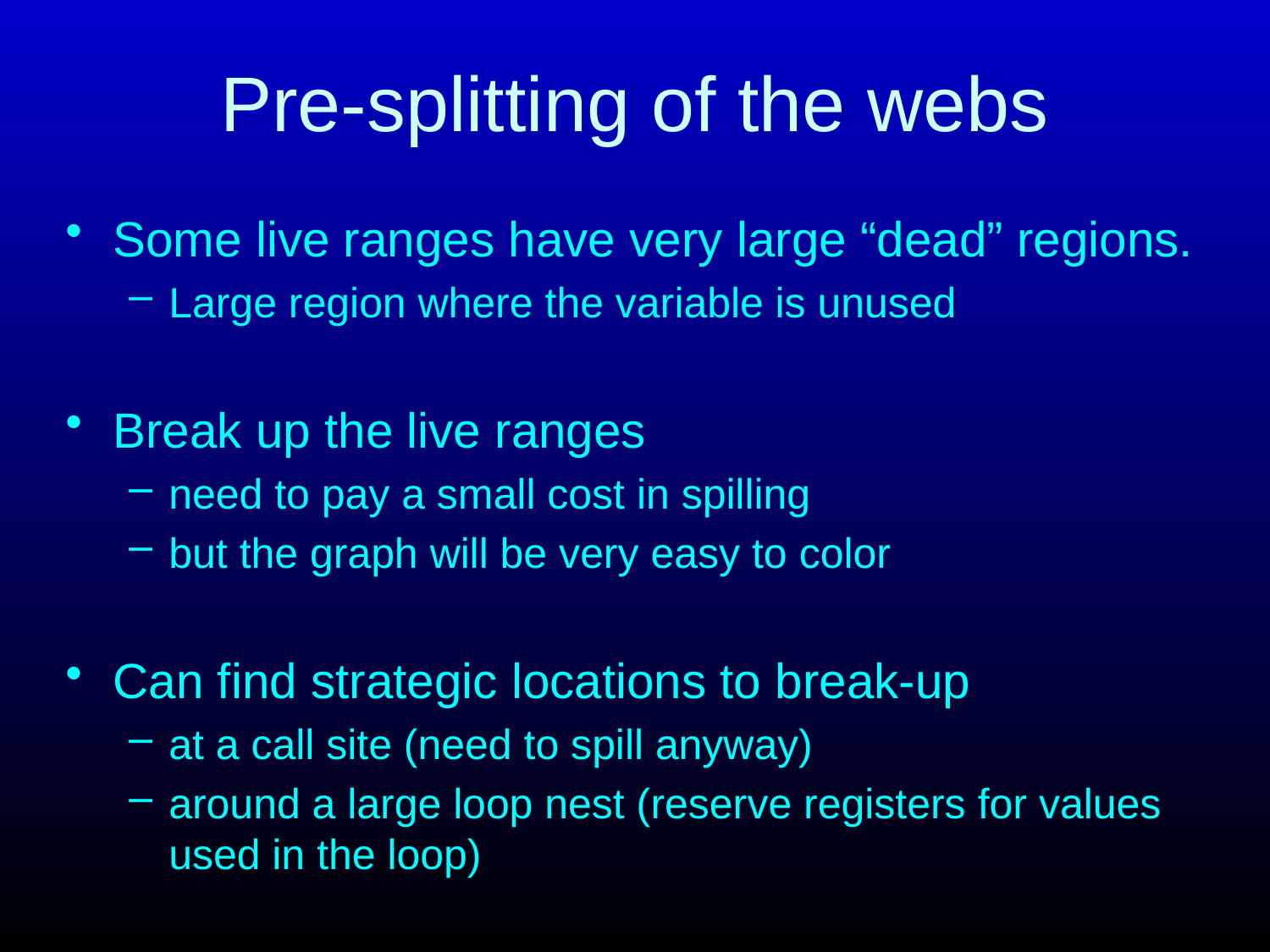

# Pre-splitting of the webs
Some live ranges have very large “dead” regions.
Large region where the variable is unused

Break up the live ranges
need to pay a small cost in spilling
but the graph will be very easy to color

Can find strategic locations to break-up
at a call site (need to spill anyway)
around a large loop nest (reserve registers for values used in the loop)